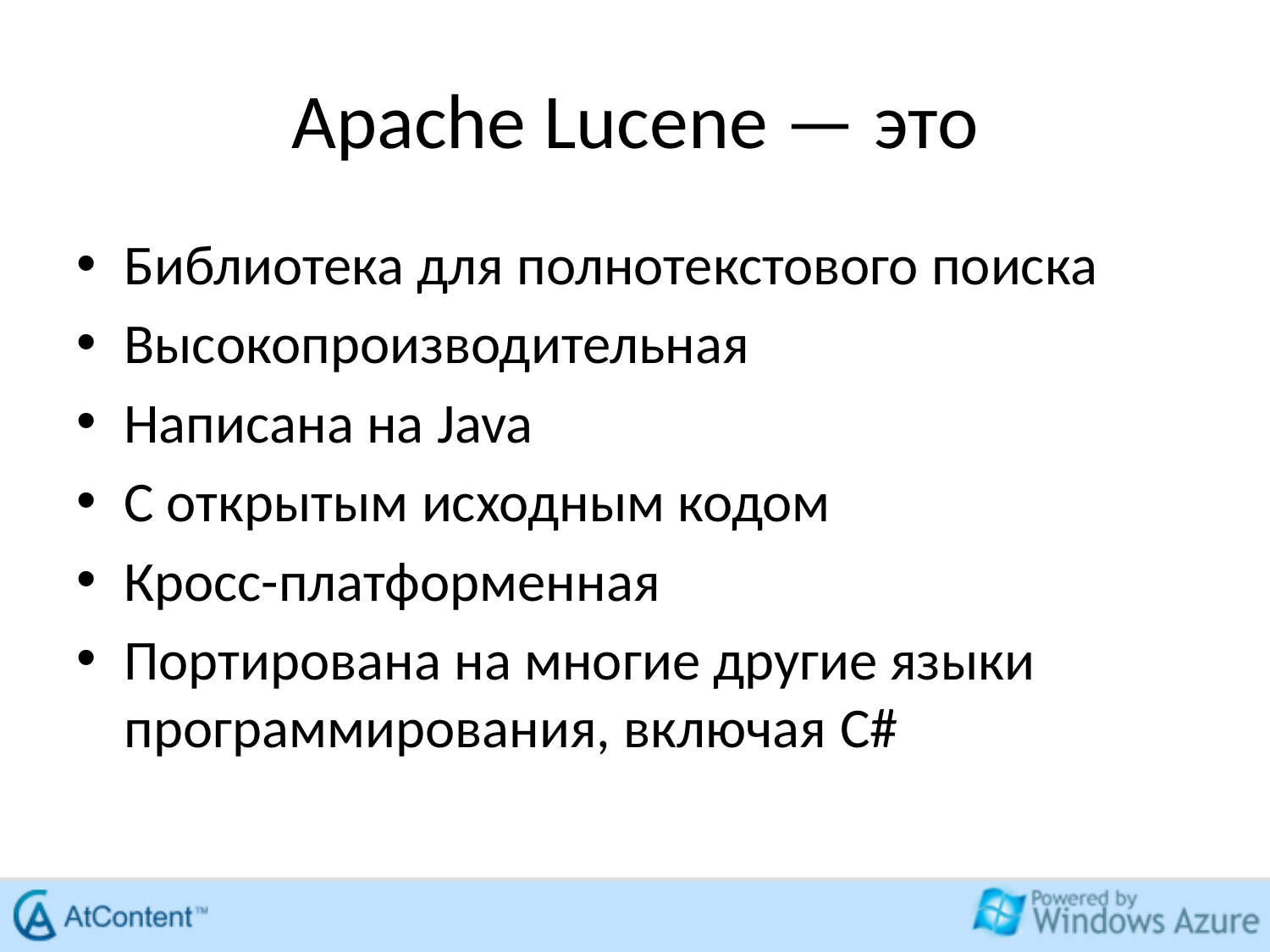

# Apache Lucene — это
Библиотека для полнотекстового поиска
Высокопроизводительная
Написана на Java
С открытым исходным кодом
Кросс-платформенная
Портирована на многие другие языки программирования, включая C#